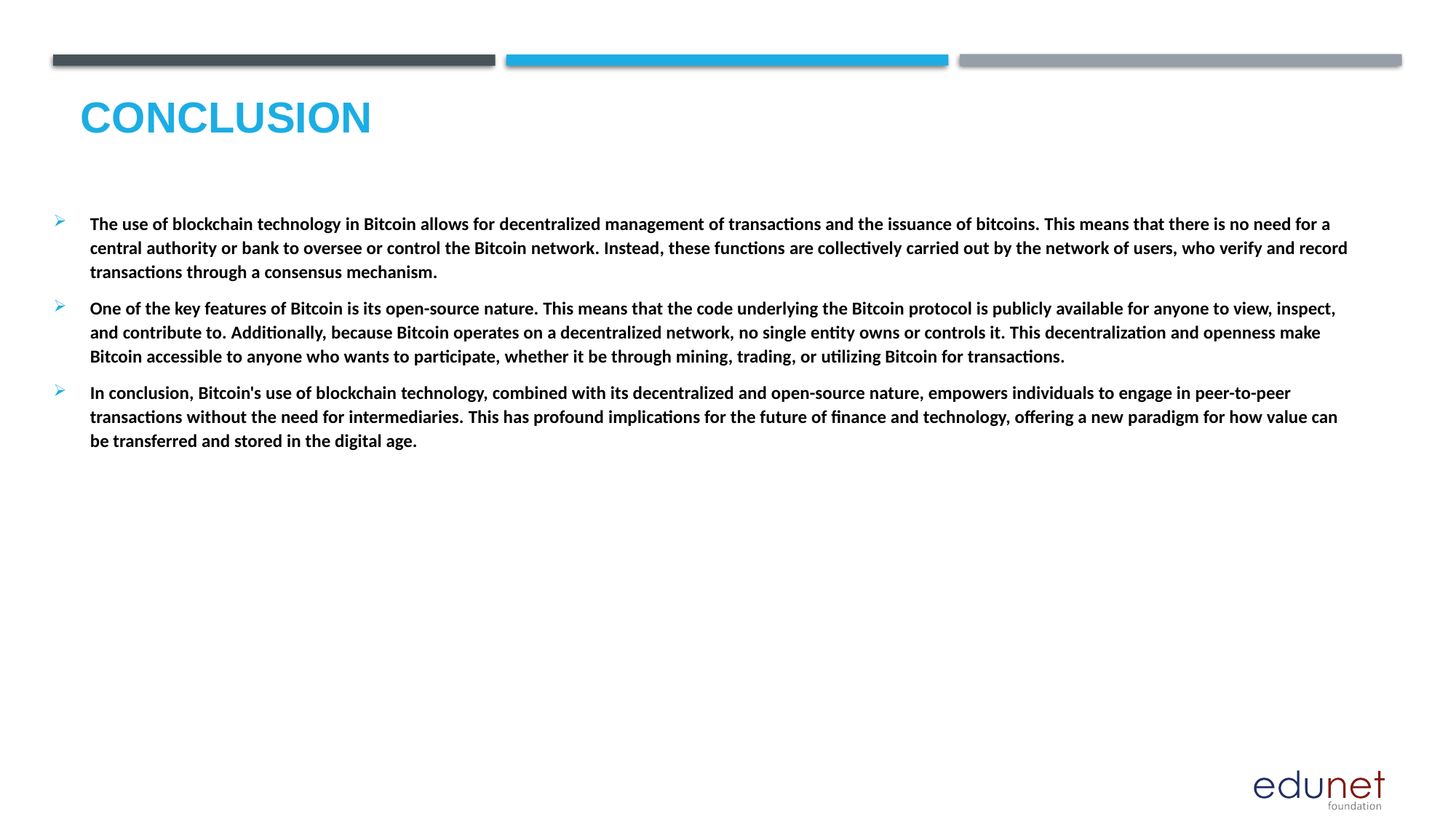

# Conclusion
The use of blockchain technology in Bitcoin allows for decentralized management of transactions and the issuance of bitcoins. This means that there is no need for a central authority or bank to oversee or control the Bitcoin network. Instead, these functions are collectively carried out by the network of users, who verify and record transactions through a consensus mechanism.
One of the key features of Bitcoin is its open-source nature. This means that the code underlying the Bitcoin protocol is publicly available for anyone to view, inspect, and contribute to. Additionally, because Bitcoin operates on a decentralized network, no single entity owns or controls it. This decentralization and openness make Bitcoin accessible to anyone who wants to participate, whether it be through mining, trading, or utilizing Bitcoin for transactions.
In conclusion, Bitcoin's use of blockchain technology, combined with its decentralized and open-source nature, empowers individuals to engage in peer-to-peer transactions without the need for intermediaries. This has profound implications for the future of finance and technology, offering a new paradigm for how value can be transferred and stored in the digital age.